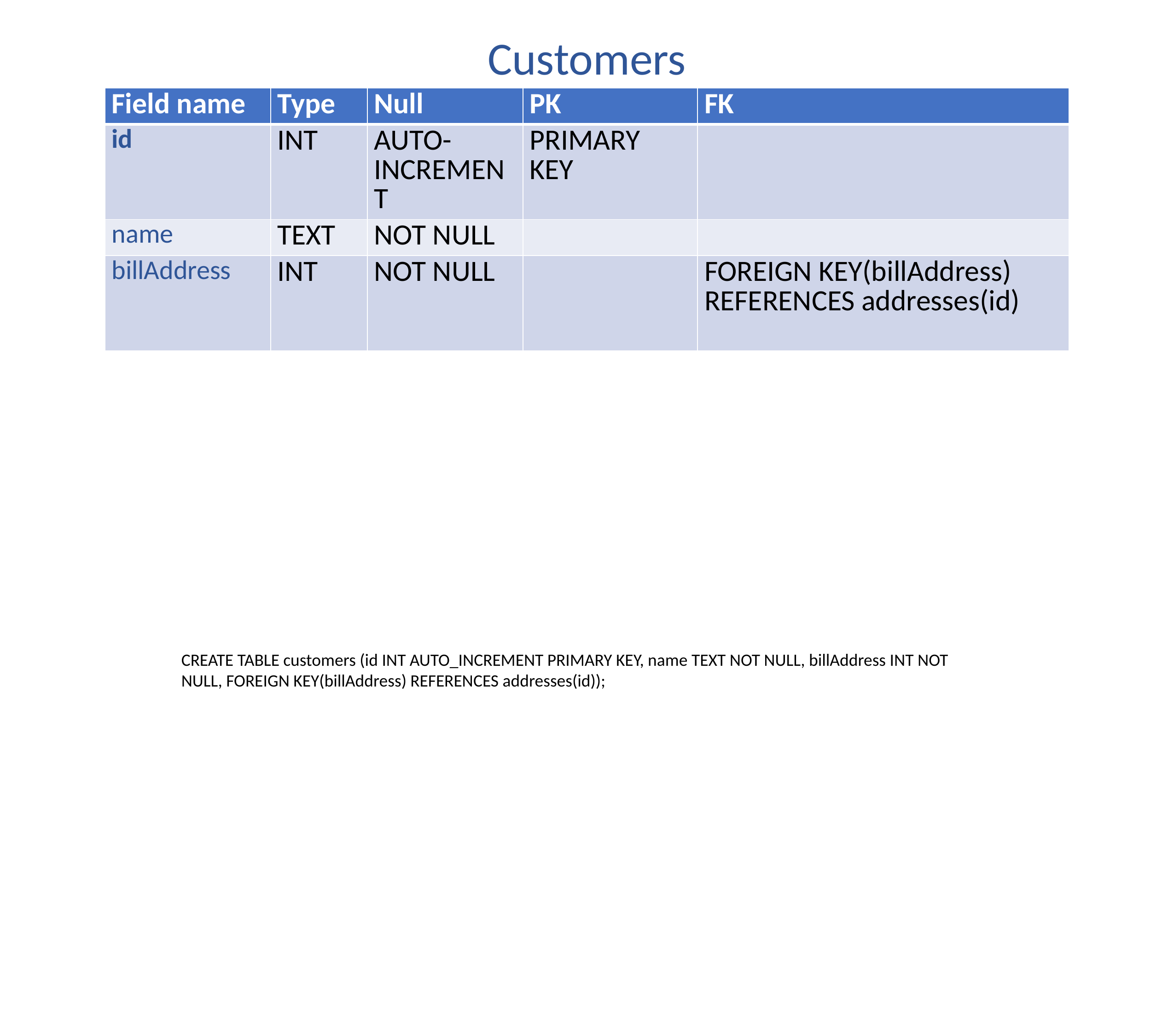

Customers
| Field name | Type | Null | PK | FK |
| --- | --- | --- | --- | --- |
| id | INT | AUTO-INCREMENT | PRIMARY KEY |  |
| name | TEXT | NOT NULL |  |  |
| billAddress | INT | NOT NULL |  | FOREIGN KEY(billAddress) REFERENCES addresses(id) |
CREATE TABLE customers (id INT AUTO_INCREMENT PRIMARY KEY, name TEXT NOT NULL, billAddress INT NOT NULL, FOREIGN KEY(billAddress) REFERENCES addresses(id));